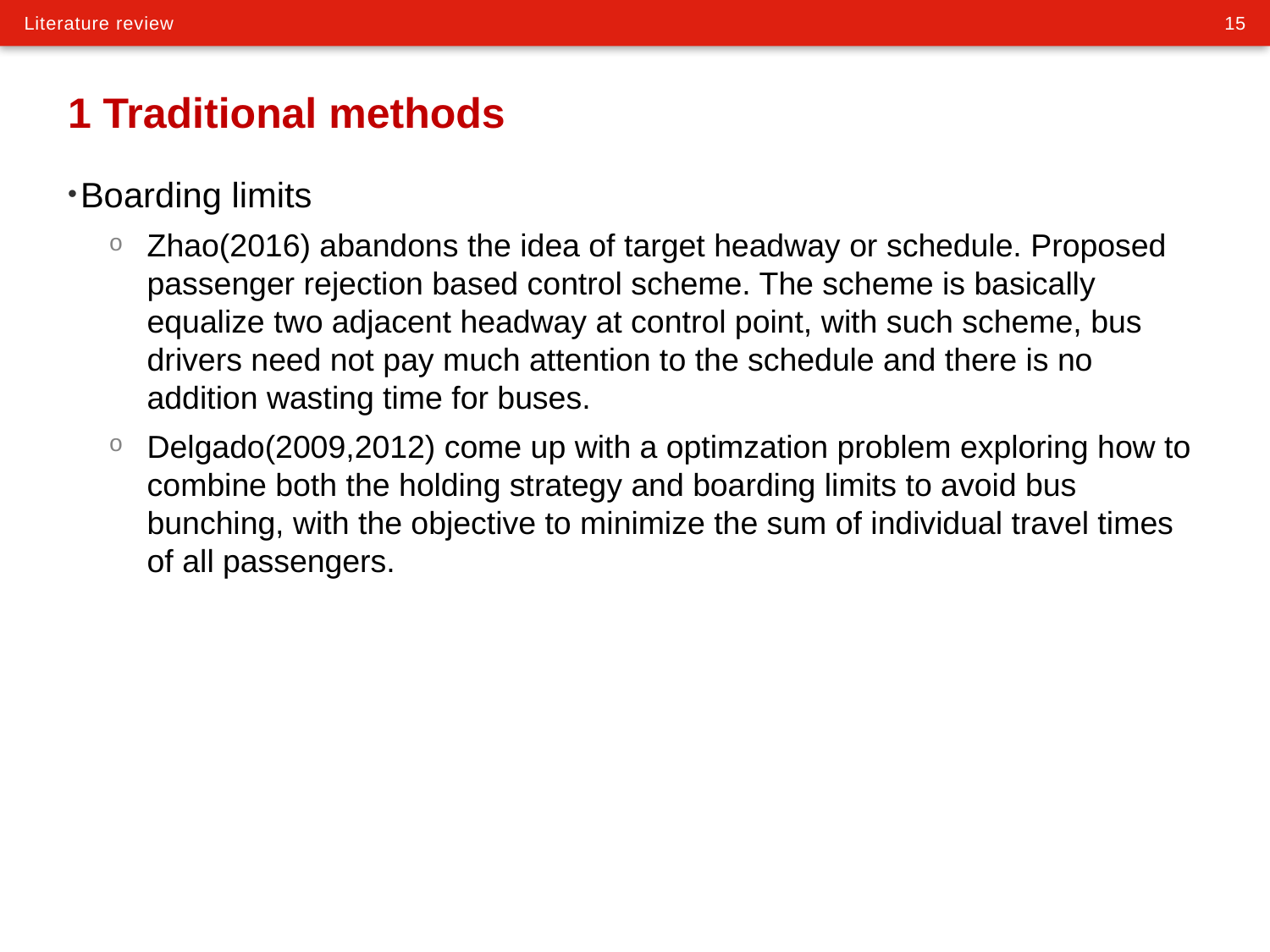

# 1 Traditional methods
Boarding limits
Zhao(2016) abandons the idea of target headway or schedule. Proposed passenger rejection based control scheme. The scheme is basically equalize two adjacent headway at control point, with such scheme, bus drivers need not pay much attention to the schedule and there is no addition wasting time for buses.
Delgado(2009,2012) come up with a optimzation problem exploring how to combine both the holding strategy and boarding limits to avoid bus bunching, with the objective to minimize the sum of individual travel times of all passengers.